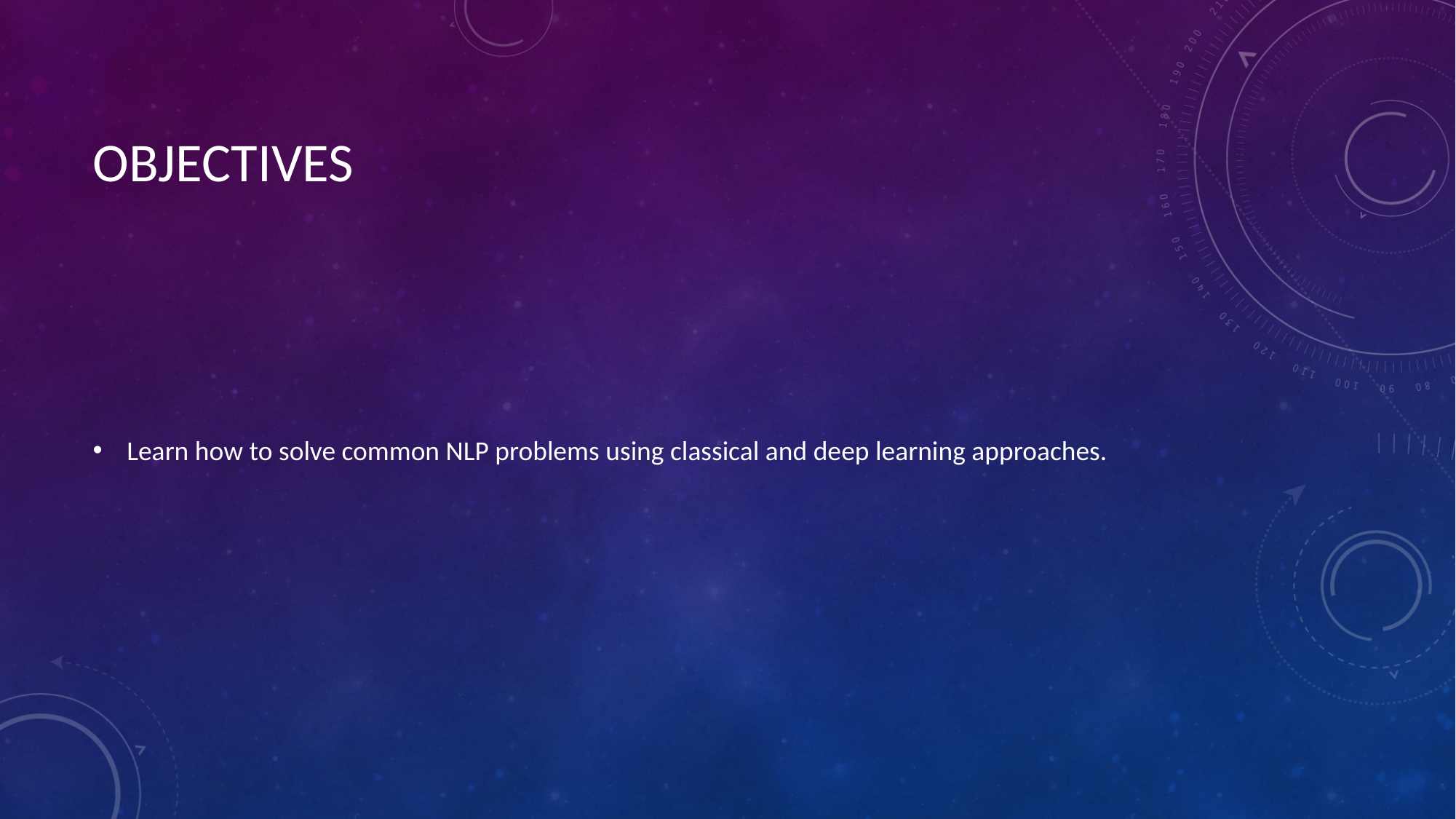

# Objectives
Learn how to solve common NLP problems using classical and deep learning approaches.